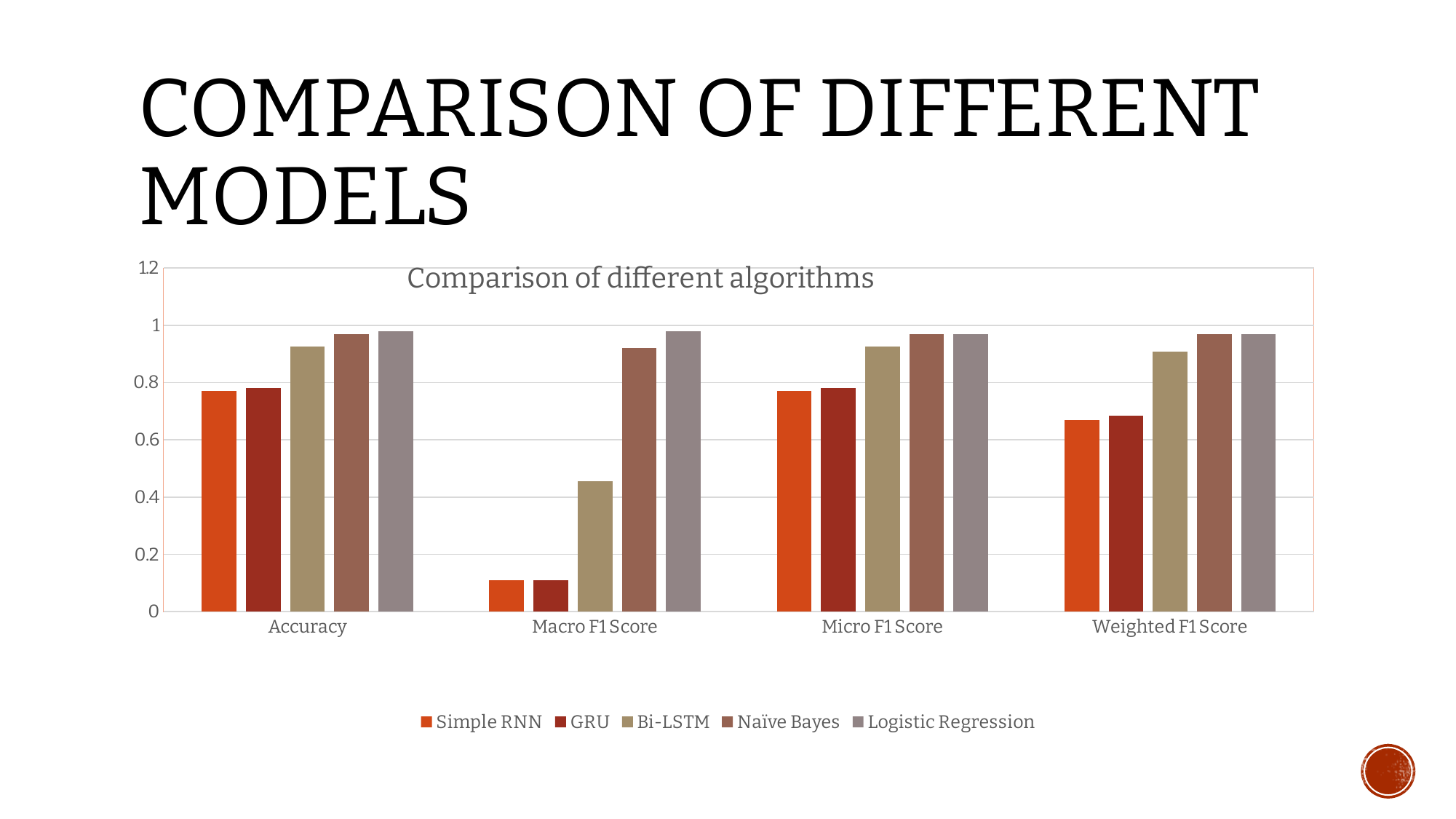

# Comparison of Different MOdels

### Chart: Comparison of different algorithms

| Category | Simple RNN | GRU | Bi-LSTM | Naïve Bayes | Logistic Regression |
|---|---|---|---|---|---|
| Accuracy | 0.769389865563598 | 0.779731127197518 | 0.924508790072388 | 0.97 | 0.98 |
| Macro F1 Score | 0.108708357685563 | 0.109529343404997 | 0.45576397352996 | 0.92 | 0.98 |
| Micro F1 Score | 0.769389865563598 | 0.779731127197518 | 0.924508790072388 | 0.97 | 0.97 |
| Weighted F1 Score | 0.669112869642685 | 0.683227507155059 | 0.90712004026585 | 0.97 | 0.97 |